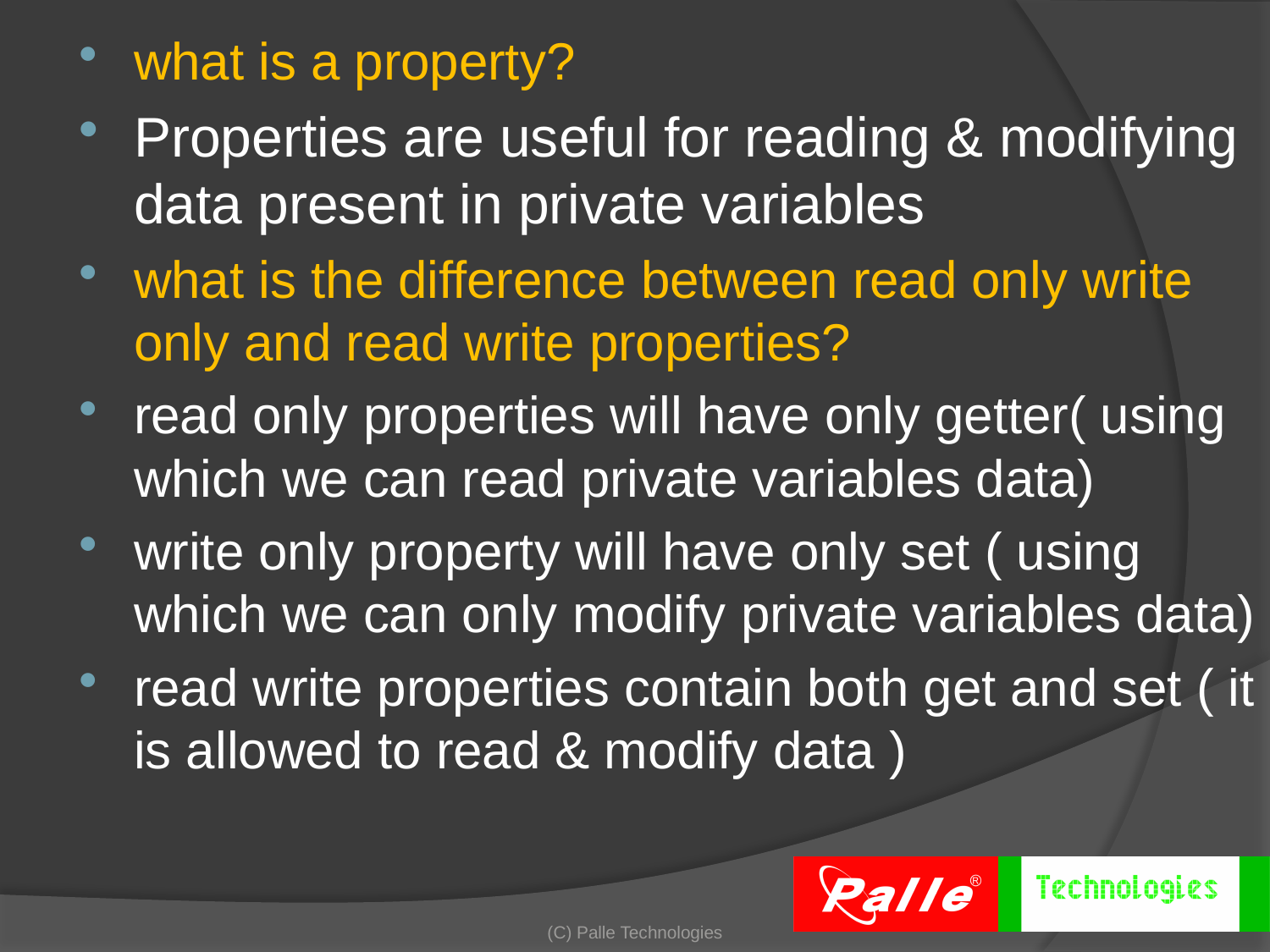

what is a property?
Properties are useful for reading & modifying data present in private variables
what is the difference between read only write only and read write properties?
read only properties will have only getter( using which we can read private variables data)
write only property will have only set ( using which we can only modify private variables data)
read write properties contain both get and set ( it is allowed to read & modify data )

(C) Palle Technologies